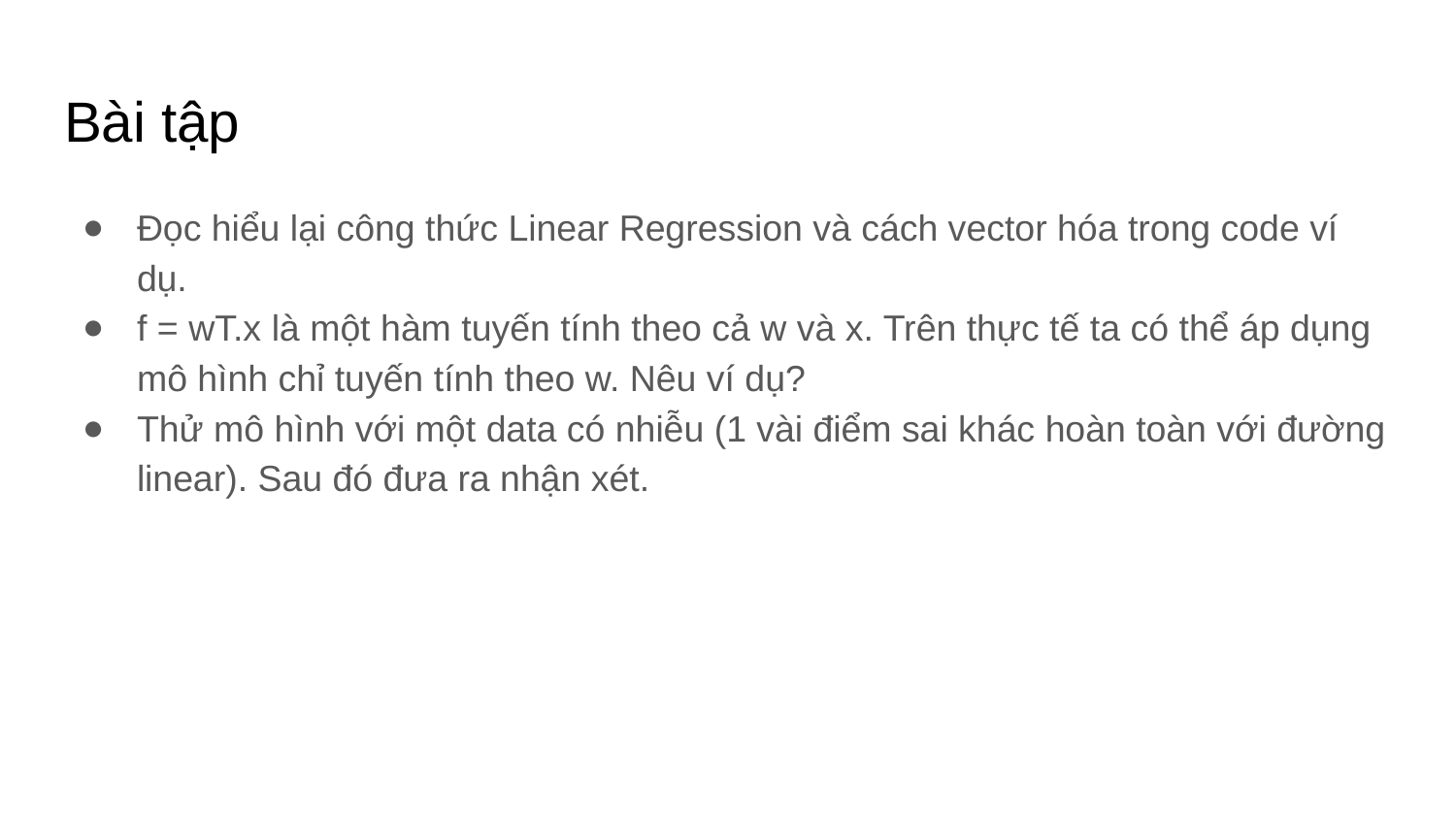

# Bài tập
Đọc hiểu lại công thức Linear Regression và cách vector hóa trong code ví dụ.
f = wT.x là một hàm tuyến tính theo cả w và x. Trên thực tế ta có thể áp dụng mô hình chỉ tuyến tính theo w. Nêu ví dụ?
Thử mô hình với một data có nhiễu (1 vài điểm sai khác hoàn toàn với đường linear). Sau đó đưa ra nhận xét.